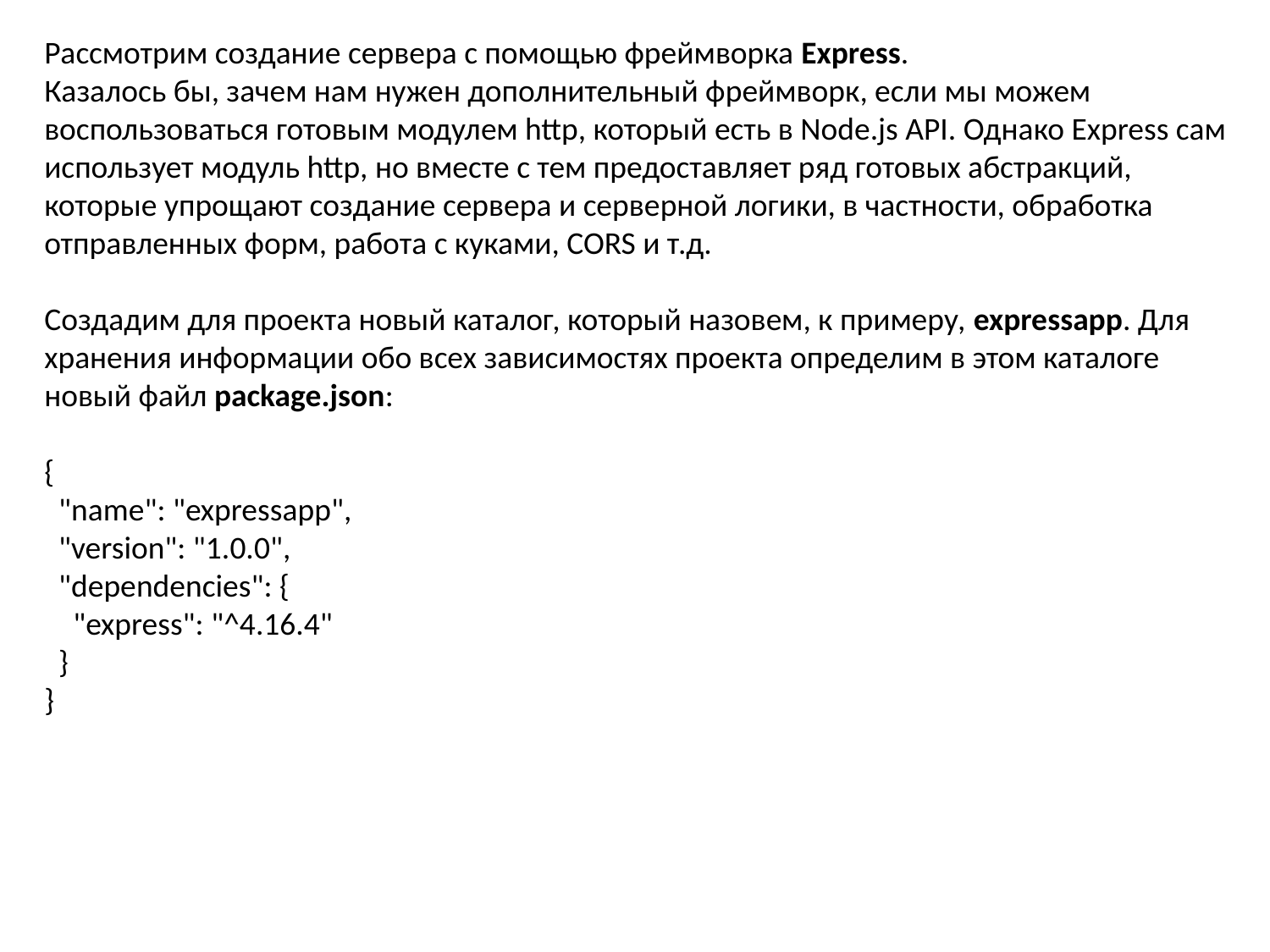

Рассмотрим создание сервера с помощью фреймворка Express.
Казалось бы, зачем нам нужен дополнительный фреймворк, если мы можем воспользоваться готовым модулем http, который есть в Node.js API. Однако Express сам использует модуль http, но вместе с тем предоставляет ряд готовых абстракций, которые упрощают создание сервера и серверной логики, в частности, обработка отправленных форм, работа с куками, CORS и т.д.

Создадим для проекта новый каталог, который назовем, к примеру, expressapp. Для хранения информации обо всех зависимостях проекта определим в этом каталоге новый файл package.json:

{
  "name": "expressapp",
  "version": "1.0.0",
  "dependencies": {
    "express": "^4.16.4"
  }
}